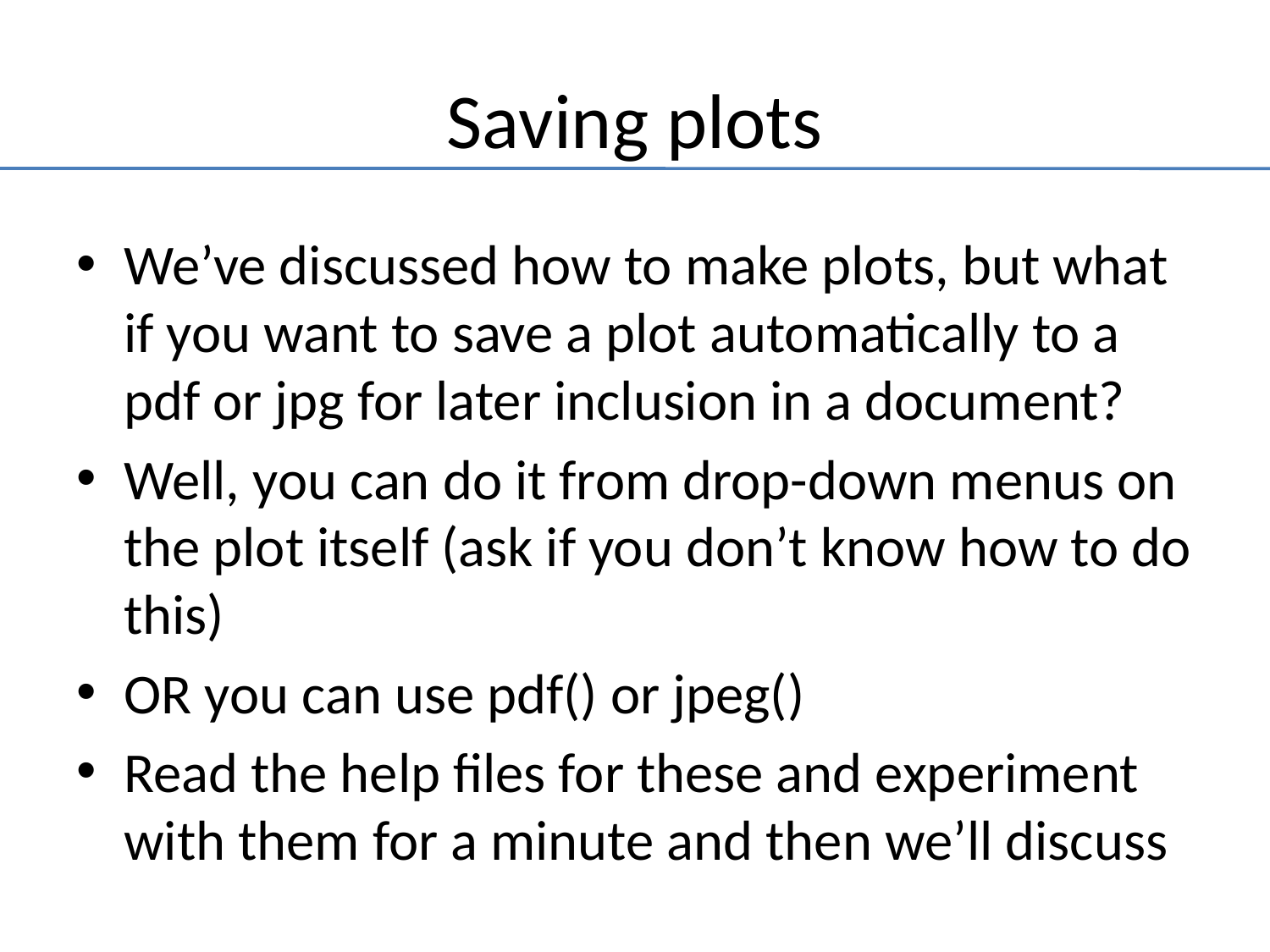

# Saving plots
We’ve discussed how to make plots, but what if you want to save a plot automatically to a pdf or jpg for later inclusion in a document?
Well, you can do it from drop-down menus on the plot itself (ask if you don’t know how to do this)
OR you can use pdf() or jpeg()
Read the help files for these and experiment with them for a minute and then we’ll discuss